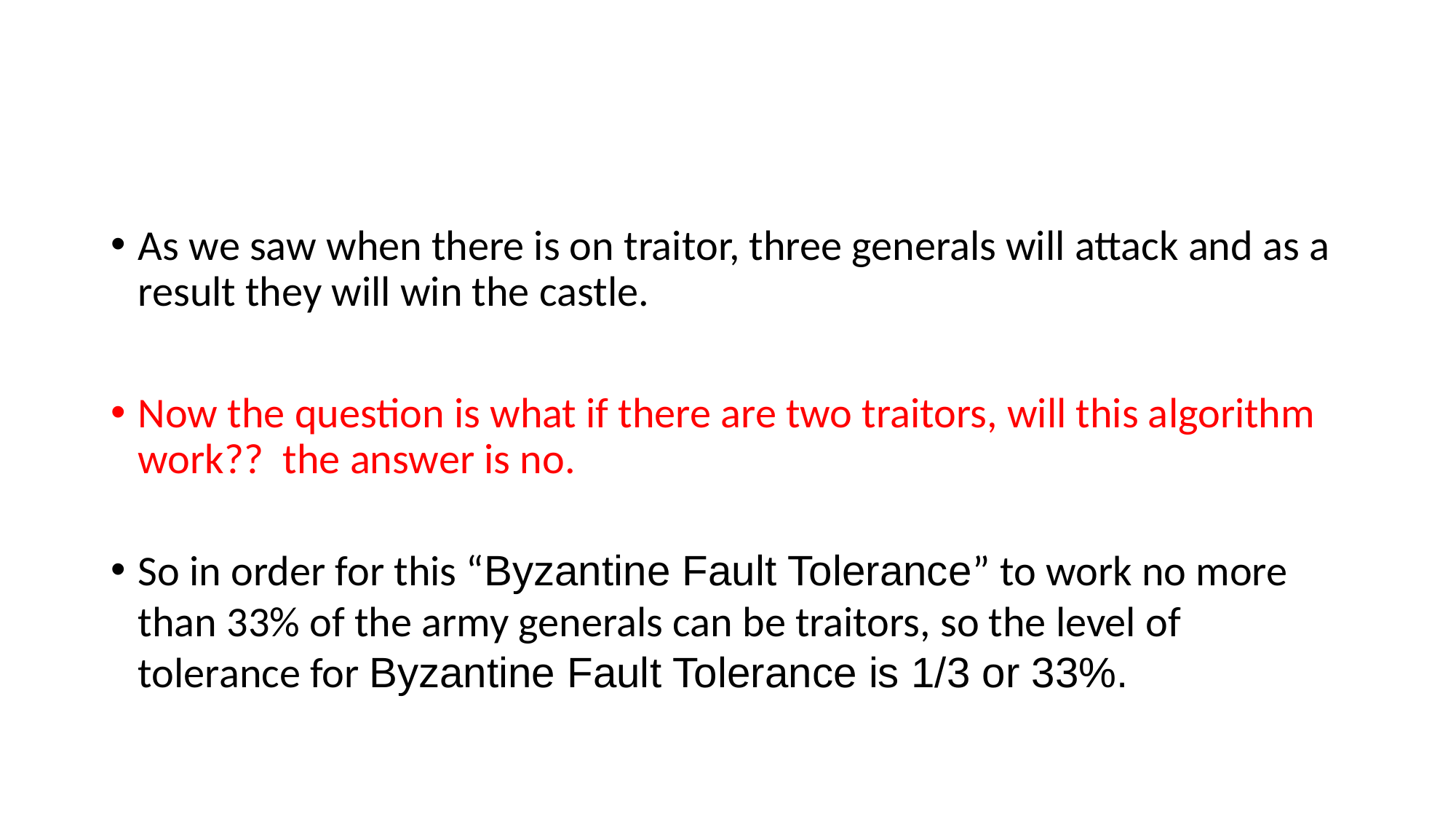

#
As we saw when there is on traitor, three generals will attack and as a result they will win the castle.

Now the question is what if there are two traitors, will this algorithm work??  the answer is no.

So in order for this “Byzantine Fault Tolerance” to work no more than 33% of the army generals can be traitors, so the level of tolerance for Byzantine Fault Tolerance is 1/3 or 33%.